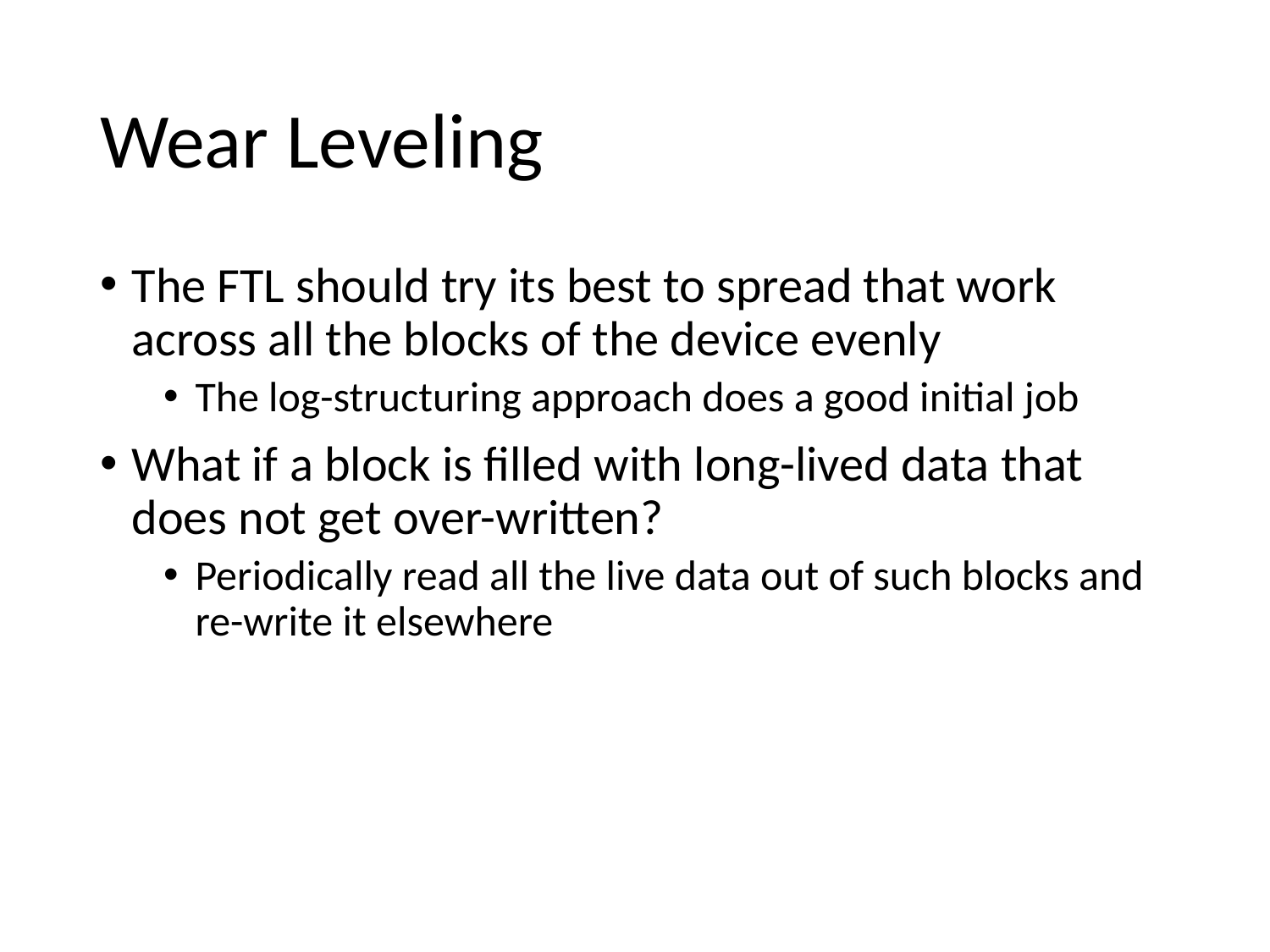

# Wear Leveling
The FTL should try its best to spread that work across all the blocks of the device evenly
The log-structuring approach does a good initial job
What if a block is filled with long-lived data that does not get over-written?
Periodically read all the live data out of such blocks and re-write it elsewhere